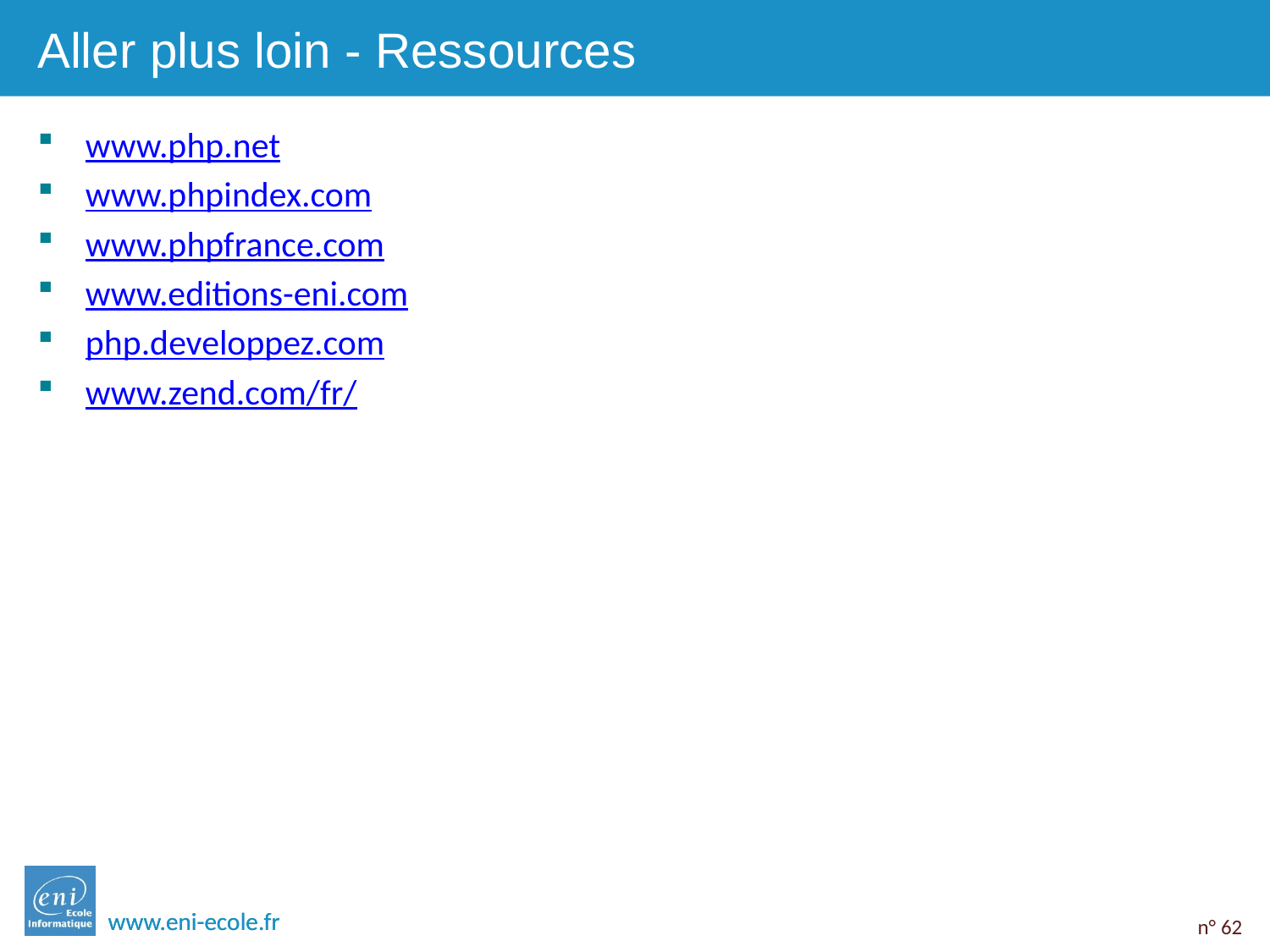

# Aller plus loin - Ressources
www.php.net
www.phpindex.com
www.phpfrance.com
www.editions-eni.com
php.developpez.com
www.zend.com/fr/